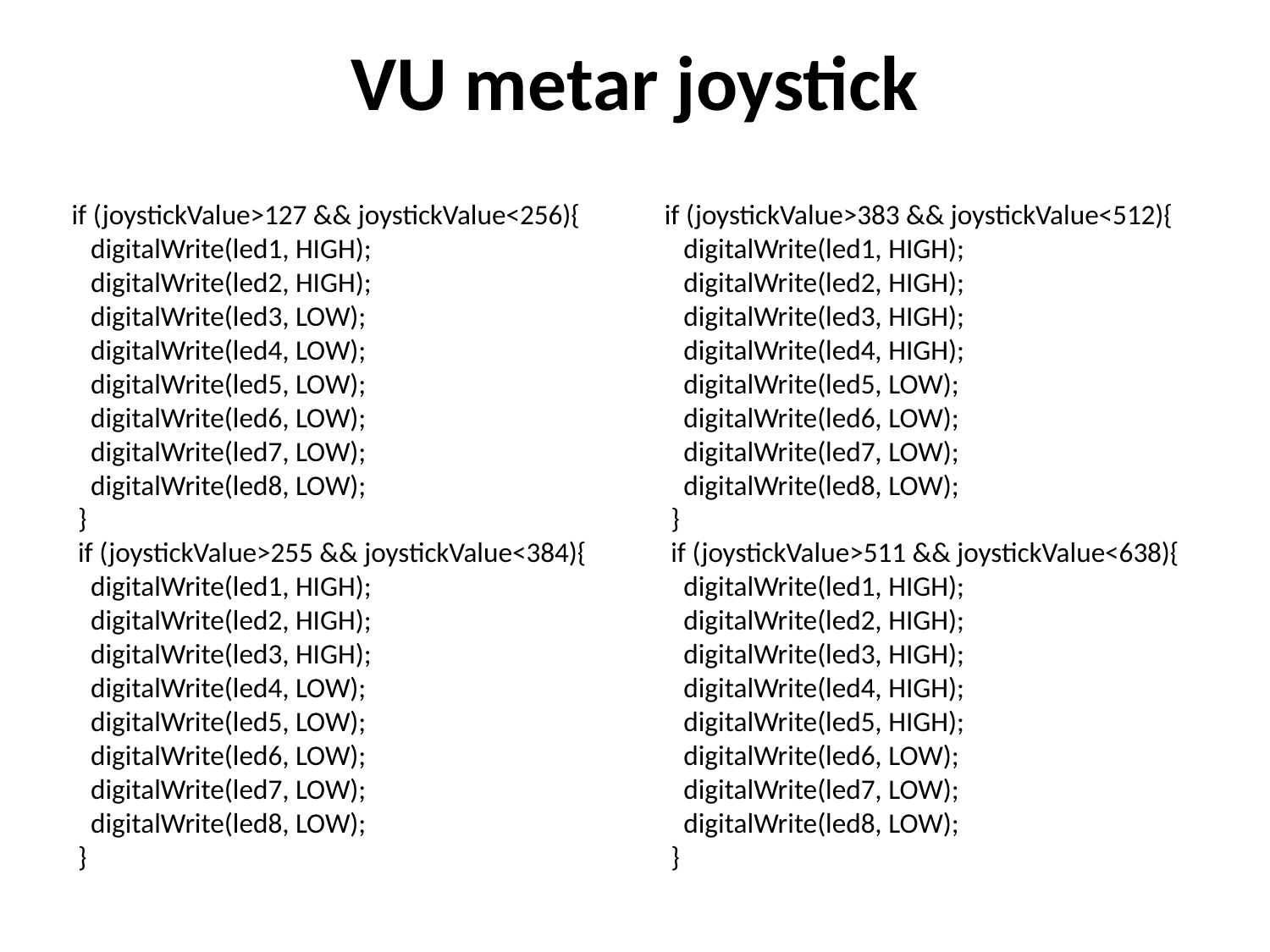

# VU metar joystick
 if (joystickValue>127 && joystickValue<256){
    digitalWrite(led1, HIGH);
    digitalWrite(led2, HIGH);
    digitalWrite(led3, LOW);
    digitalWrite(led4, LOW);
    digitalWrite(led5, LOW);
    digitalWrite(led6, LOW);
    digitalWrite(led7, LOW);
    digitalWrite(led8, LOW);
  }
  if (joystickValue>255 && joystickValue<384){
    digitalWrite(led1, HIGH);
    digitalWrite(led2, HIGH);
    digitalWrite(led3, HIGH);
    digitalWrite(led4, LOW);
    digitalWrite(led5, LOW);
    digitalWrite(led6, LOW);
    digitalWrite(led7, LOW);
    digitalWrite(led8, LOW);
  }
 if (joystickValue>383 && joystickValue<512){
    digitalWrite(led1, HIGH);
    digitalWrite(led2, HIGH);
    digitalWrite(led3, HIGH);
    digitalWrite(led4, HIGH);
    digitalWrite(led5, LOW);
    digitalWrite(led6, LOW);
    digitalWrite(led7, LOW);
    digitalWrite(led8, LOW);
  }
  if (joystickValue>511 && joystickValue<638){
    digitalWrite(led1, HIGH);
    digitalWrite(led2, HIGH);
    digitalWrite(led3, HIGH);
    digitalWrite(led4, HIGH);
    digitalWrite(led5, HIGH);
    digitalWrite(led6, LOW);
    digitalWrite(led7, LOW);
    digitalWrite(led8, LOW);
  }